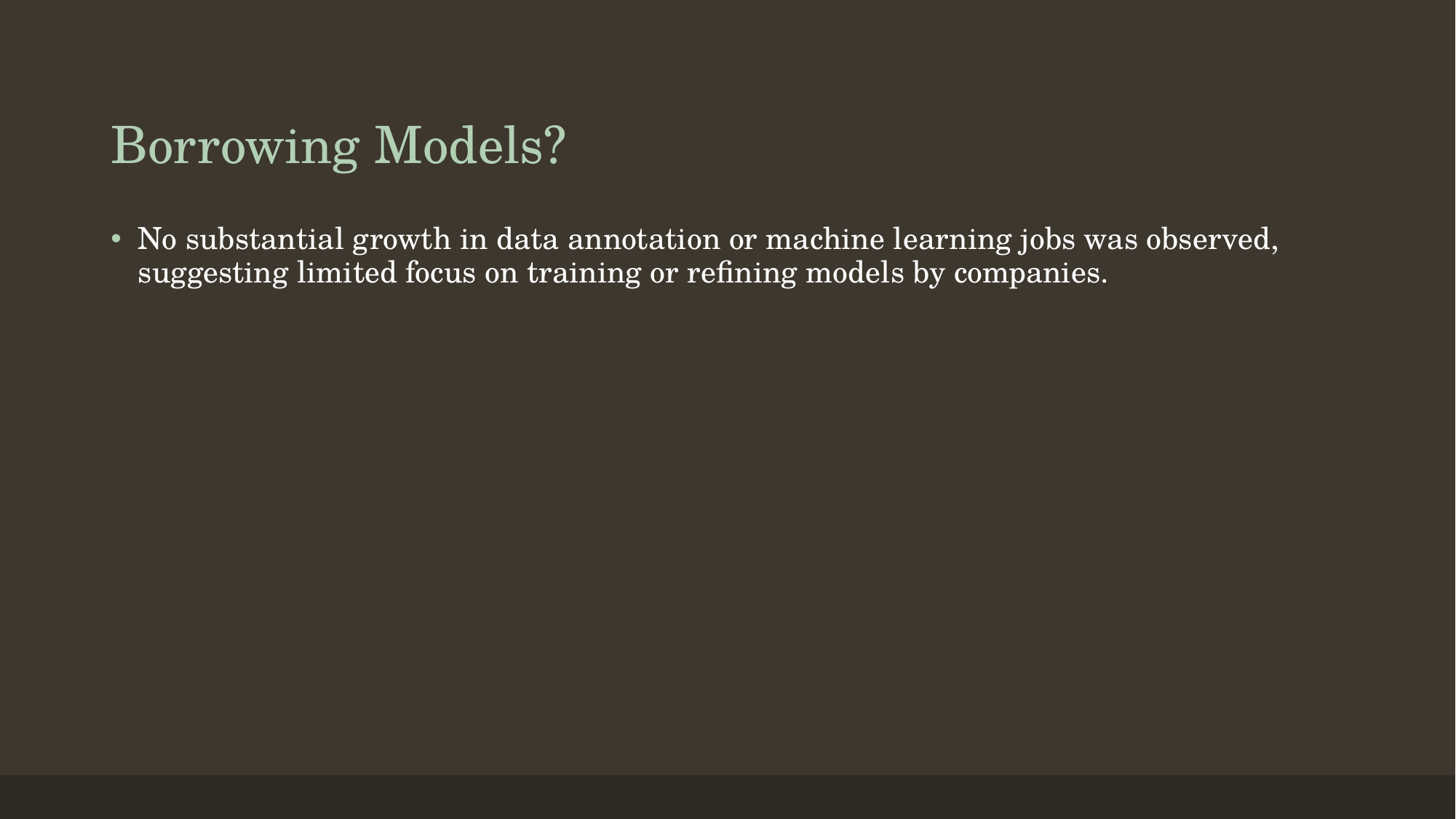

# Borrowing Models?
No substantial growth in data annotation or machine learning jobs was observed, suggesting limited focus on training or refining models by companies.